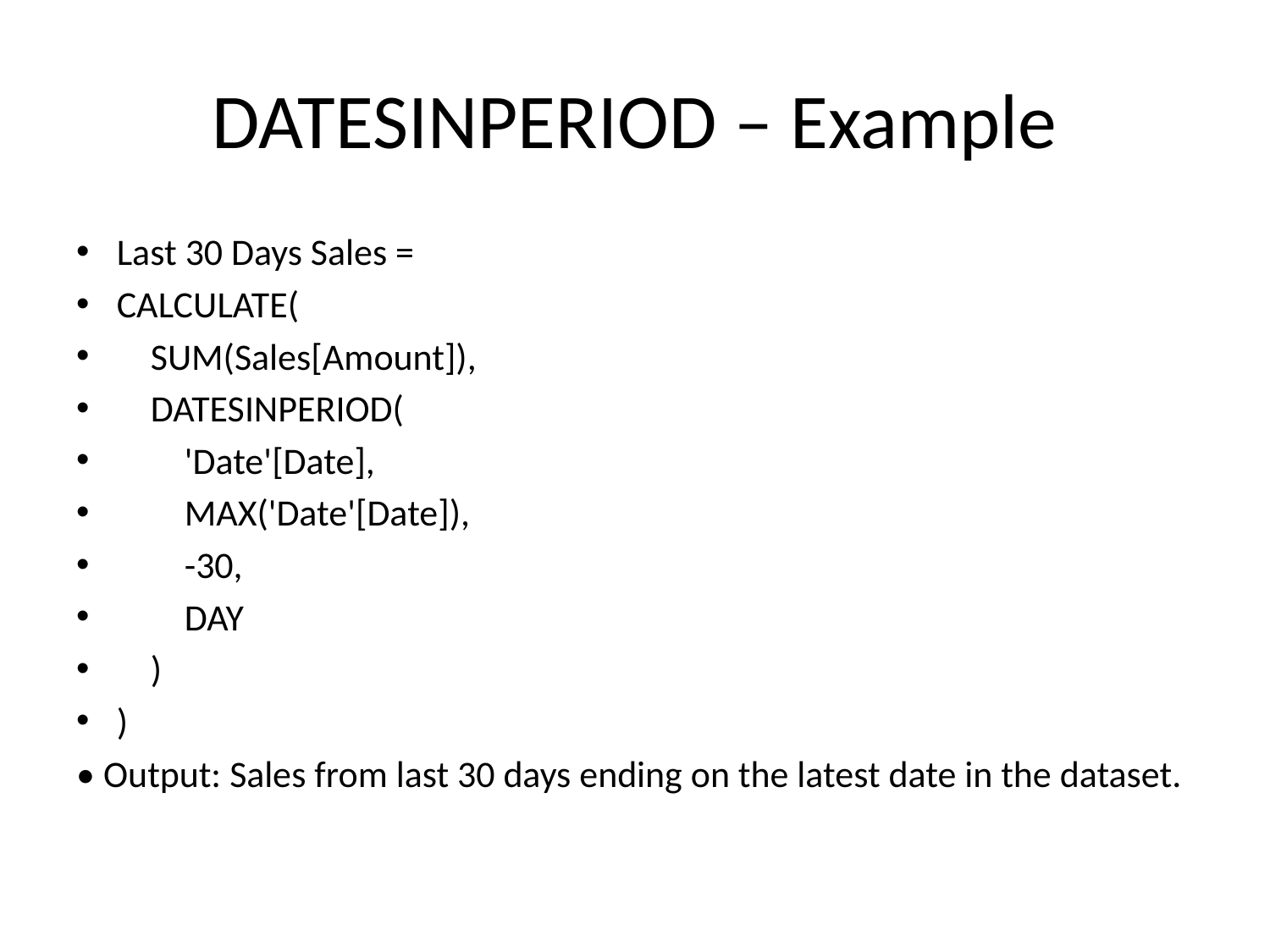

# DATESINPERIOD – Example
Last 30 Days Sales =
CALCULATE(
    SUM(Sales[Amount]),
    DATESINPERIOD(
        'Date'[Date],
        MAX('Date'[Date]),
        -30,
        DAY
    )
)
• Output: Sales from last 30 days ending on the latest date in the dataset.